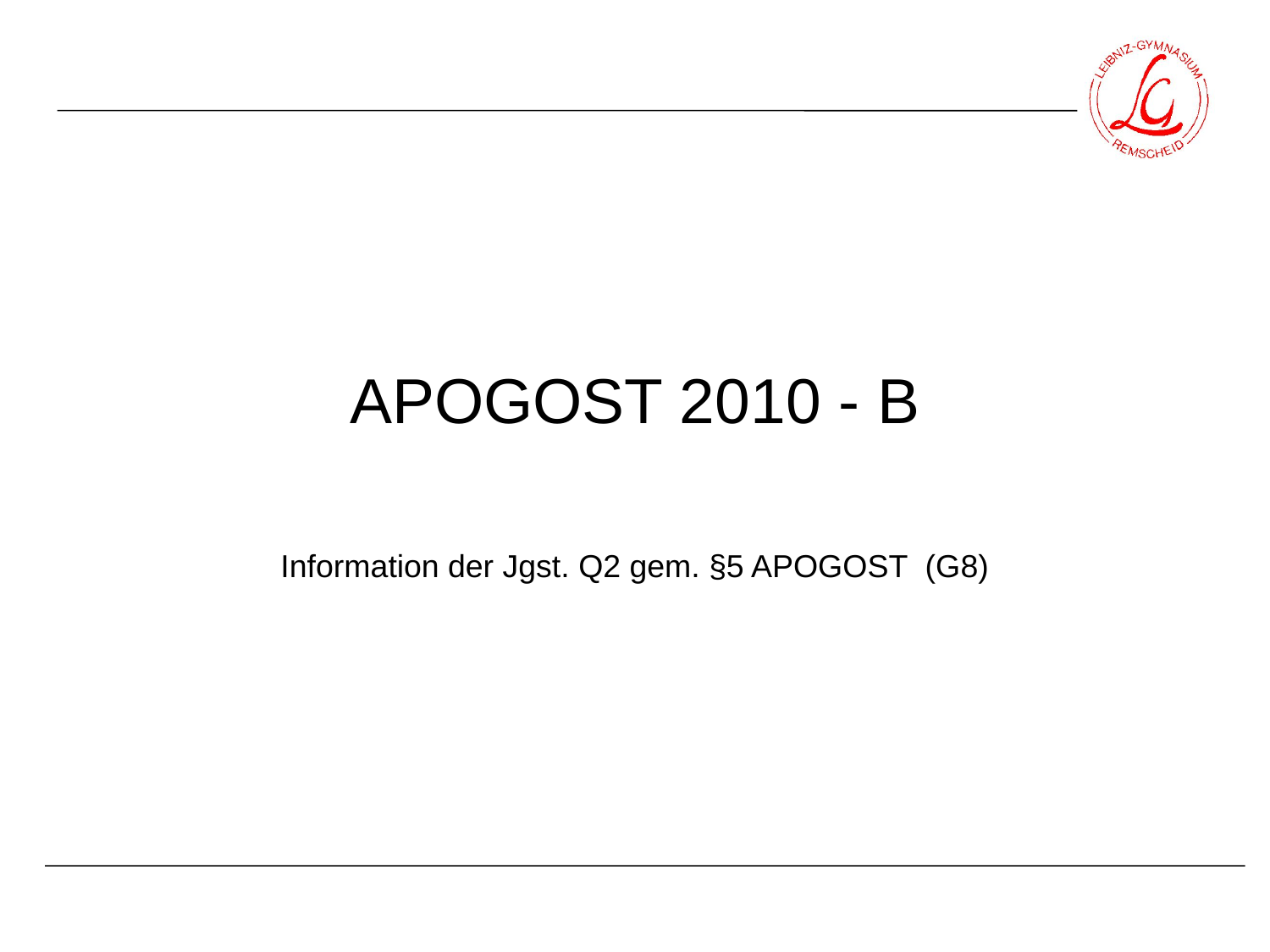

# APOGOST 2010 - B
Information der Jgst. Q2 gem. §5 APOGOST  (G8)